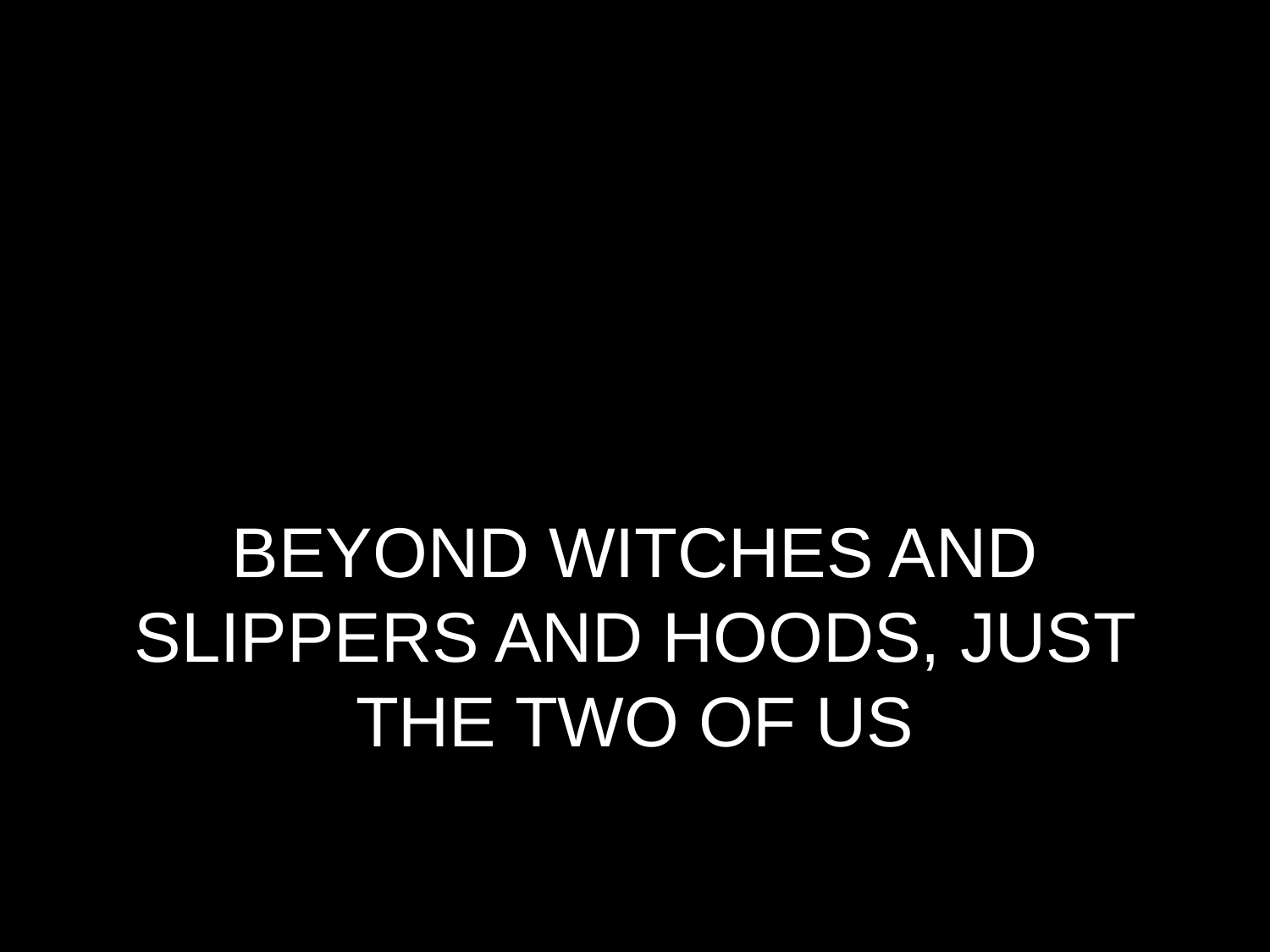

# BEYOND WITCHES AND SLIPPERS AND HOODS, JUST THE TWO OF US